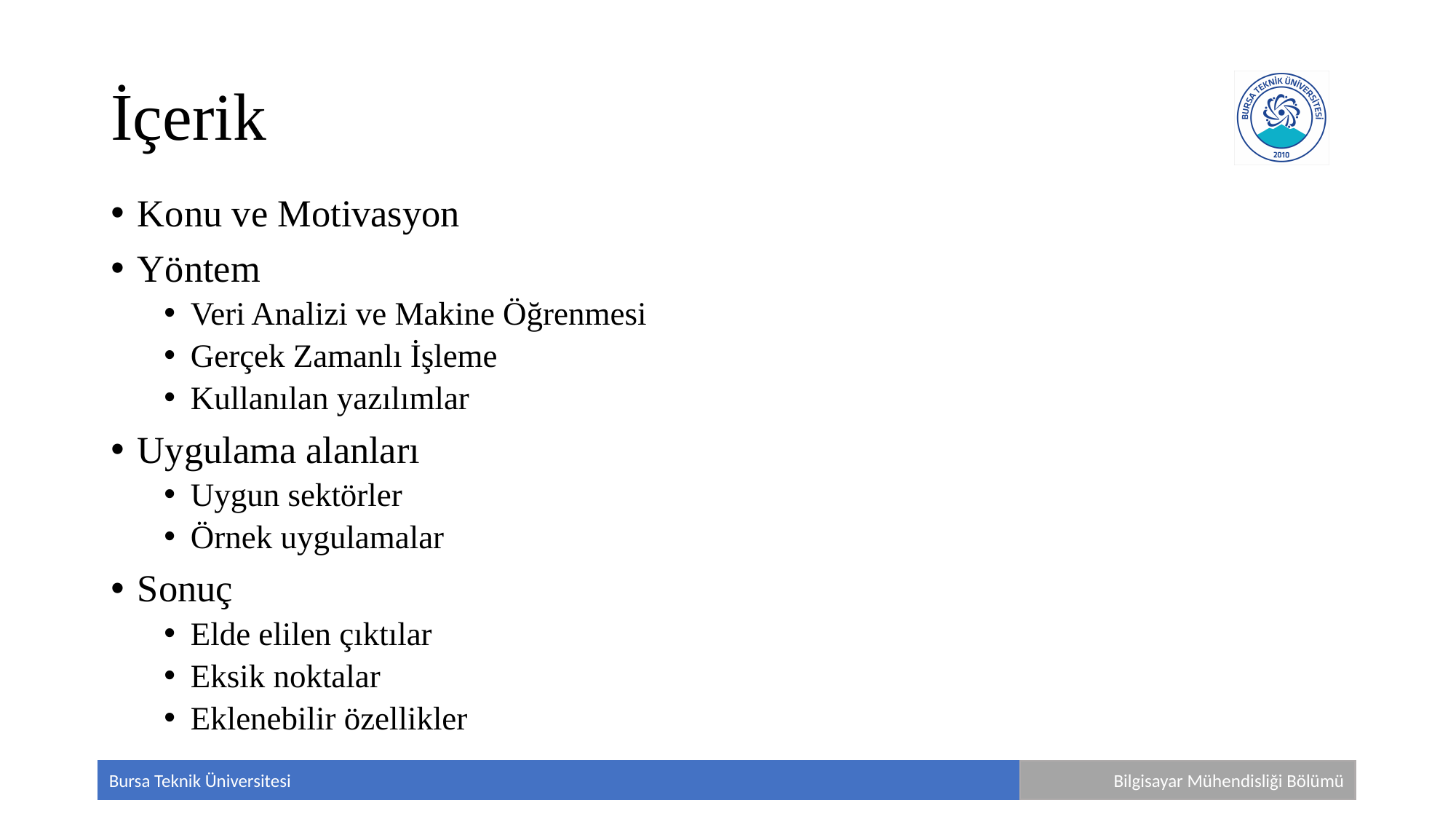

# İçerik
Konu ve Motivasyon
Yöntem
Veri Analizi ve Makine Öğrenmesi
Gerçek Zamanlı İşleme
Kullanılan yazılımlar
Uygulama alanları
Uygun sektörler
Örnek uygulamalar
Sonuç
Elde elilen çıktılar
Eksik noktalar
Eklenebilir özellikler